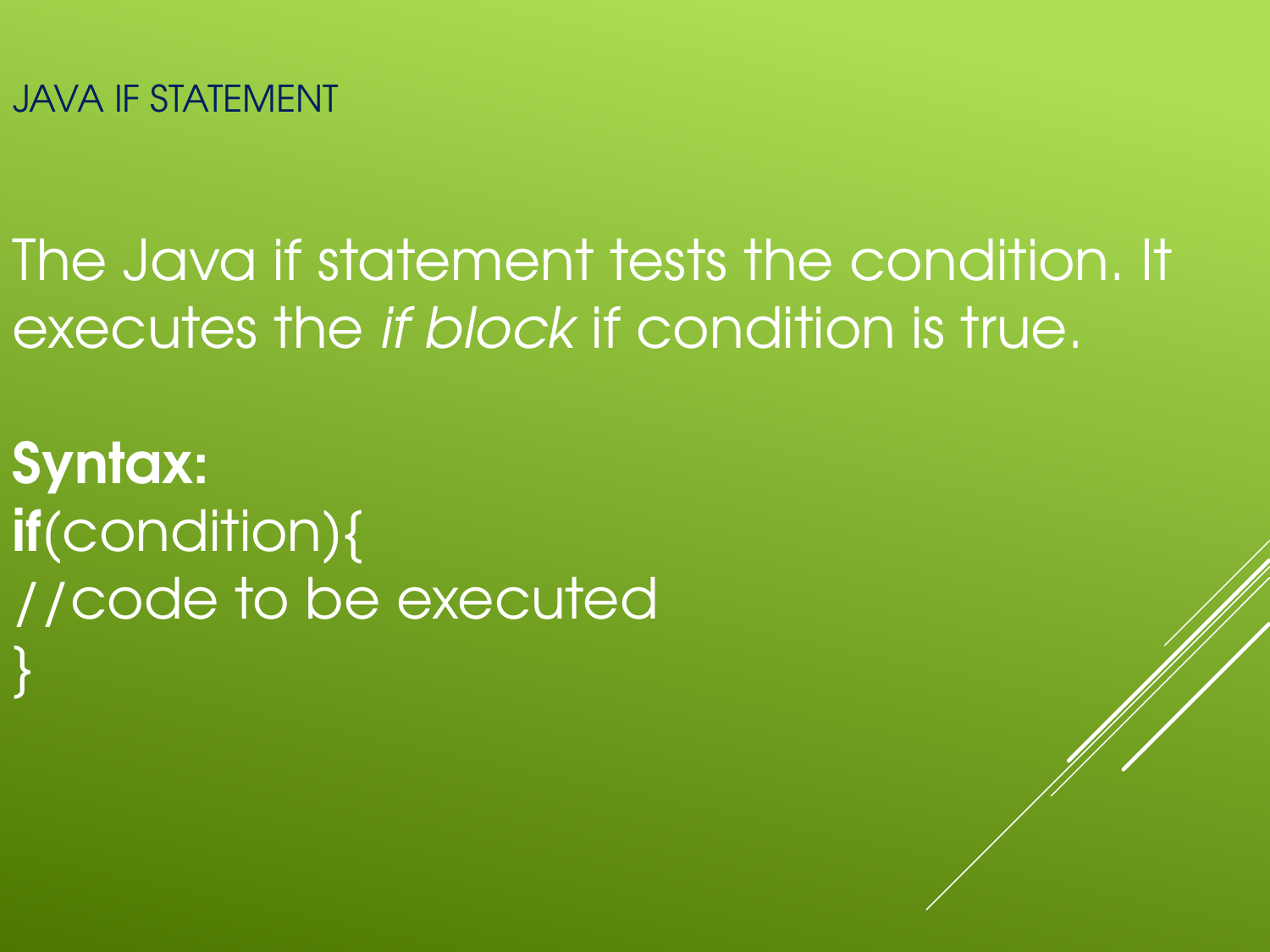

# Java if Statement
The Java if statement tests the condition. It executes the if block if condition is true.

Syntax:
if(condition){
//code to be executed
}